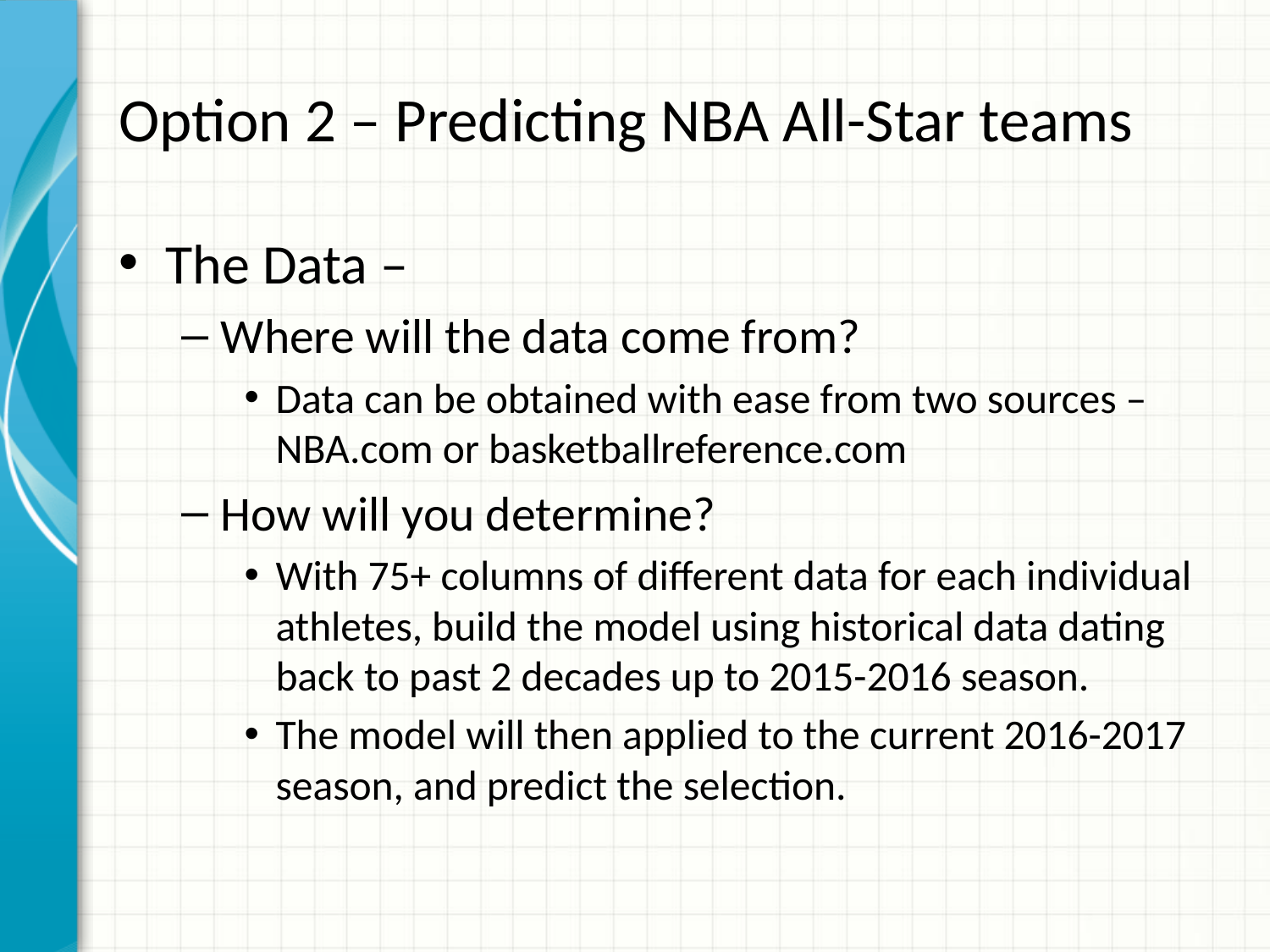

# Option 2 – Predicting NBA All-Star teams
The Data –
Where will the data come from?
Data can be obtained with ease from two sources – NBA.com or basketballreference.com
How will you determine?
With 75+ columns of different data for each individual athletes, build the model using historical data dating back to past 2 decades up to 2015-2016 season.
The model will then applied to the current 2016-2017 season, and predict the selection.